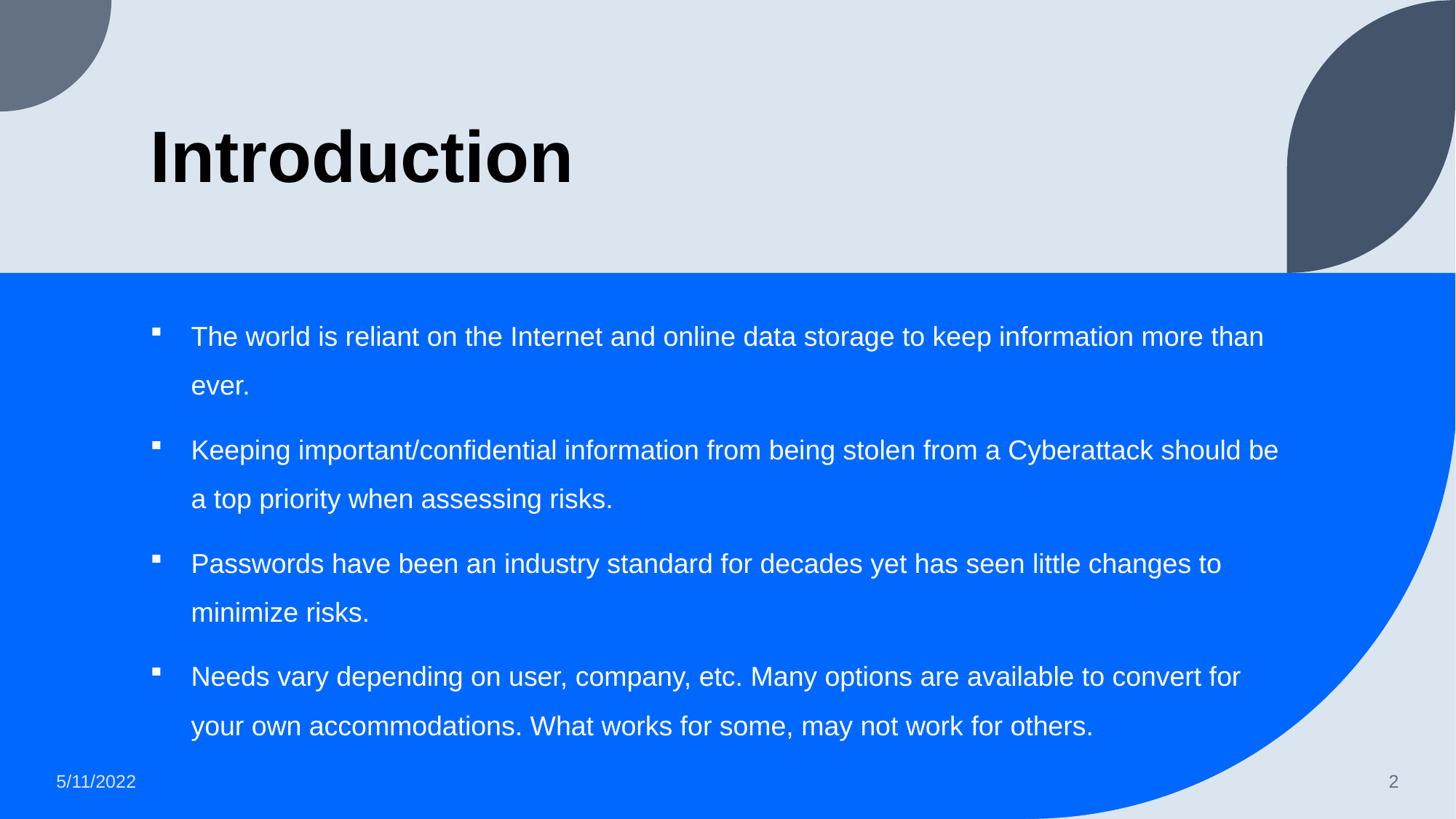

# Introduction
The world is reliant on the Internet and online data storage to keep information more than ever.
Keeping important/confidential information from being stolen from a Cyberattack should be a top priority when assessing risks.
Passwords have been an industry standard for decades yet has seen little changes to minimize risks.
Needs vary depending on user, company, etc. Many options are available to convert for your own accommodations. What works for some, may not work for others.
5/11/2022
2